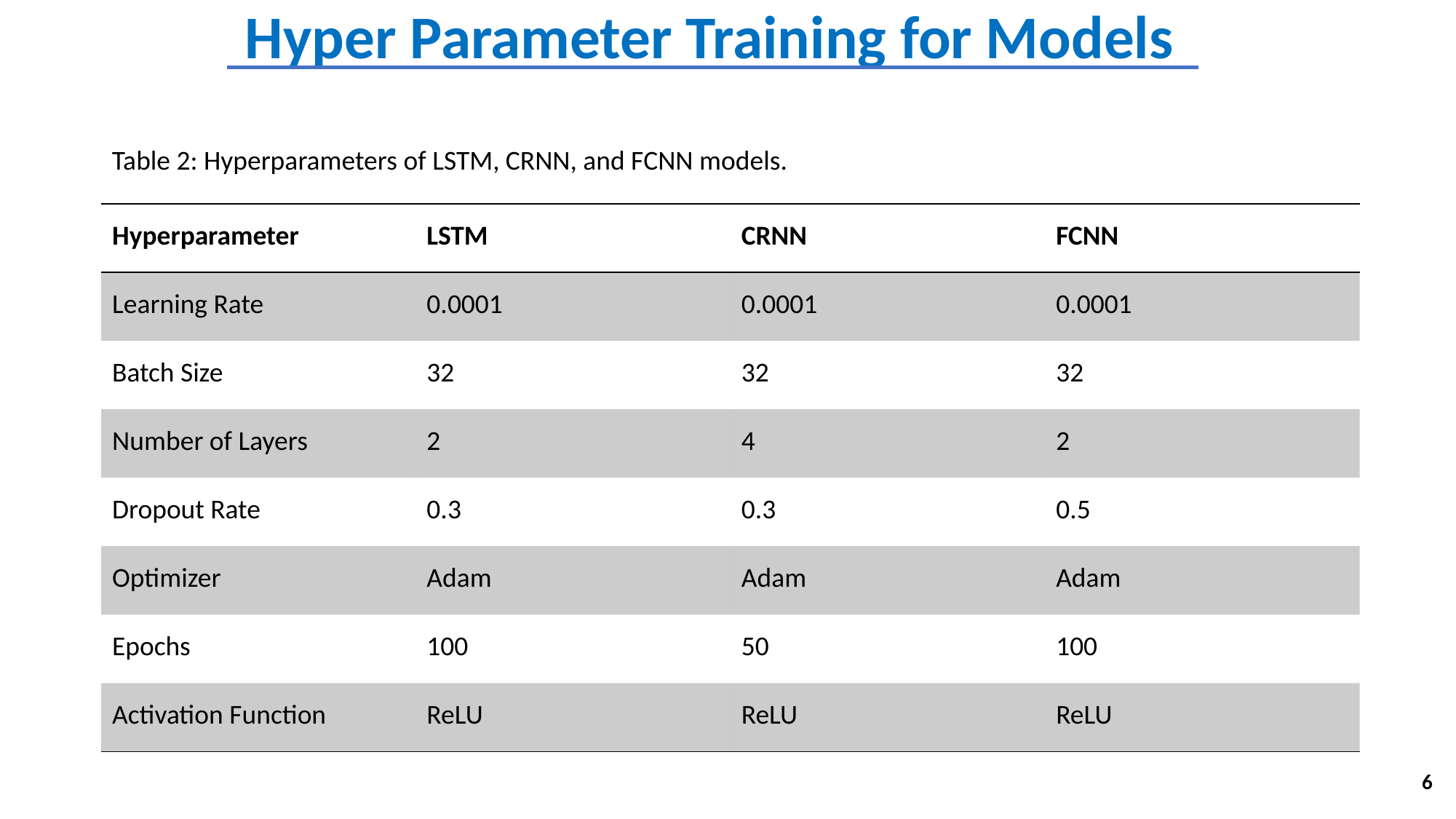

Hyper Parameter Training for Models
Table 2: Hyperparameters of LSTM, CRNN, and FCNN models.

| Hyperparameter | LSTM | CRNN | FCNN |
| --- | --- | --- | --- |
| Learning Rate | 0.0001 | 0.0001 | 0.0001 |
| Batch Size | 32 | 32 | 32 |
| Number of Layers | 2 | 4 | 2 |
| Dropout Rate | 0.3 | 0.3 | 0.5 |
| Optimizer | Adam | Adam | Adam |
| Epochs | 100 | 50 | 100 |
| Activation Function | ReLU | ReLU | ReLU |
6